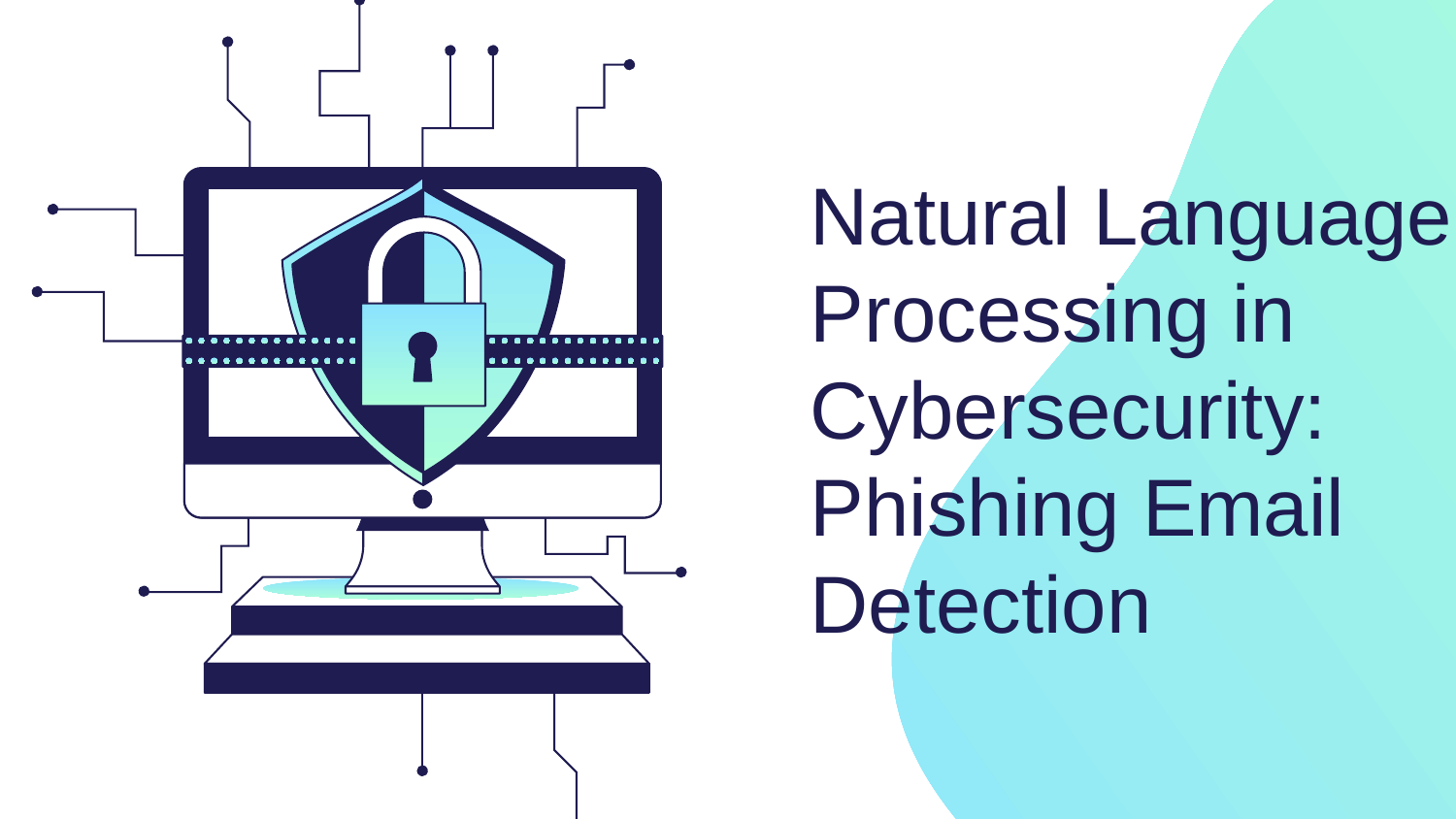

# Natural Language Processing in Cybersecurity: Phishing Email Detection